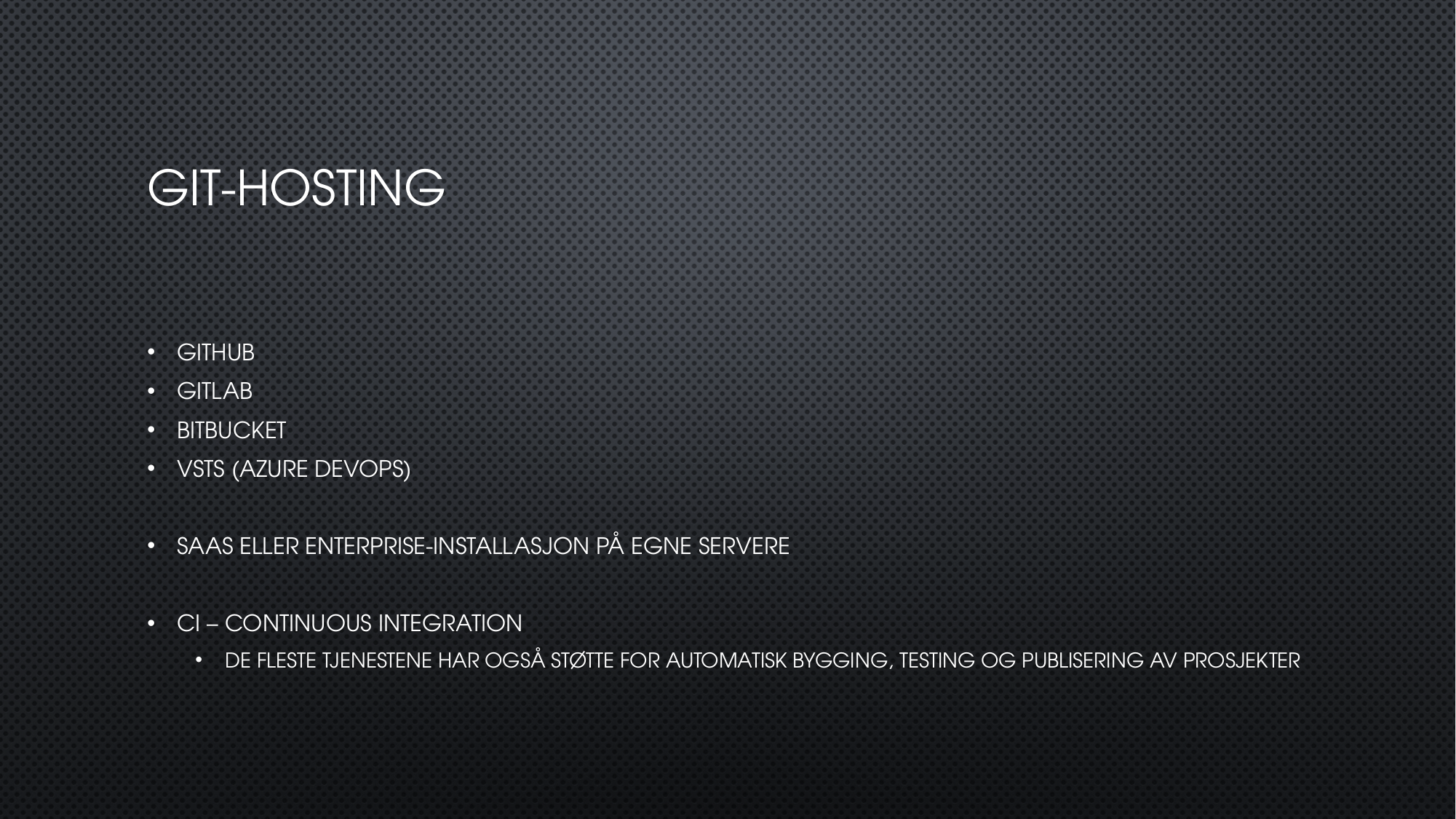

# Git-Hosting
GitHub
GitLab
BitBucket
VSTS (Azure DevOps)

SaaS eller Enterprise-installasjon på egne servere

CI – Continuous Integration
De fleste tjenestene har også støtte for automatisk bygging, testing og publisering av prosjekter